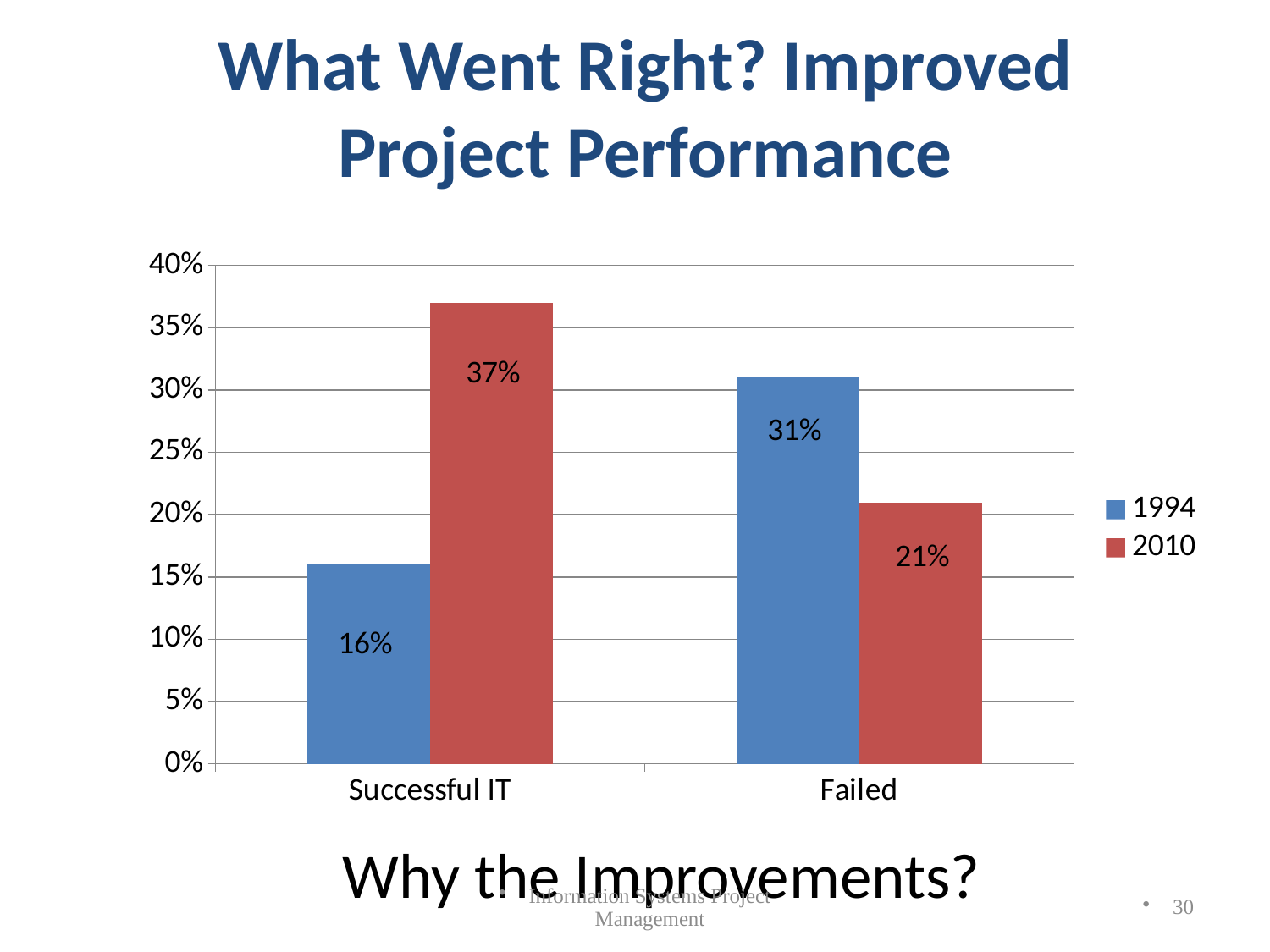

What Went Right? Improved Project Performance

### Chart

| Category | 1994 | 2010 |
|---|---|---|
| Successful IT | 0.16000000000000003 | 0.37000000000000005 |
| Failed | 0.31000000000000005 | 0.21000000000000002 |
# Why the Improvements?
Information Systems Project Management
30